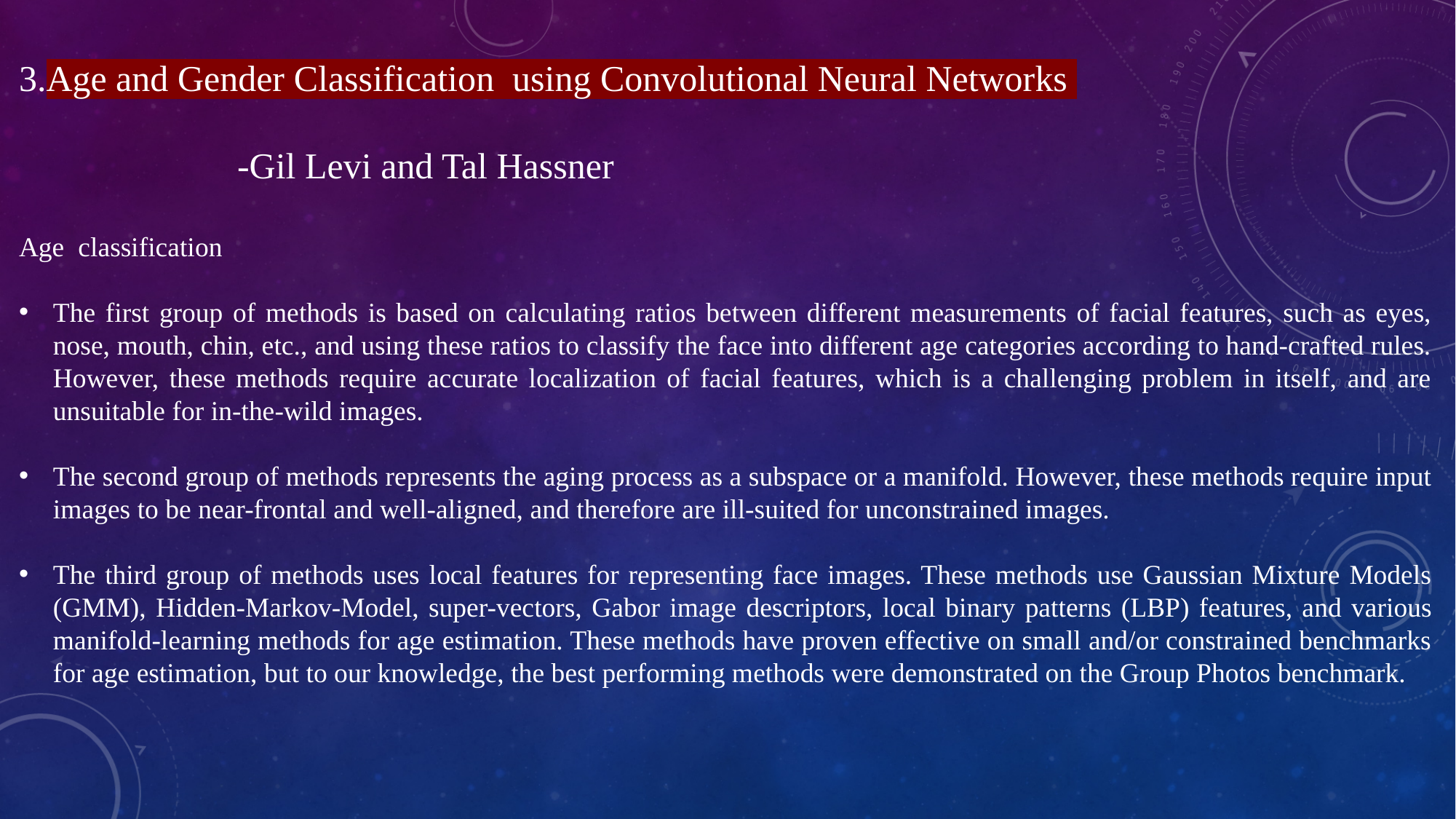

3.Age and Gender Classification  using Convolutional Neural Networks
														-Gil Levi and Tal Hassner

Age  classification

The first group of methods is based on calculating ratios between different measurements of facial features, such as eyes, nose, mouth, chin, etc., and using these ratios to classify the face into different age categories according to hand-crafted rules. However, these methods require accurate localization of facial features, which is a challenging problem in itself, and are unsuitable for in-the-wild images.

The second group of methods represents the aging process as a subspace or a manifold. However, these methods require input images to be near-frontal and well-aligned, and therefore are ill-suited for unconstrained images.

The third group of methods uses local features for representing face images. These methods use Gaussian Mixture Models (GMM), Hidden-Markov-Model, super-vectors, Gabor image descriptors, local binary patterns (LBP) features, and various manifold-learning methods for age estimation. These methods have proven effective on small and/or constrained benchmarks for age estimation, but to our knowledge, the best performing methods were demonstrated on the Group Photos benchmark.